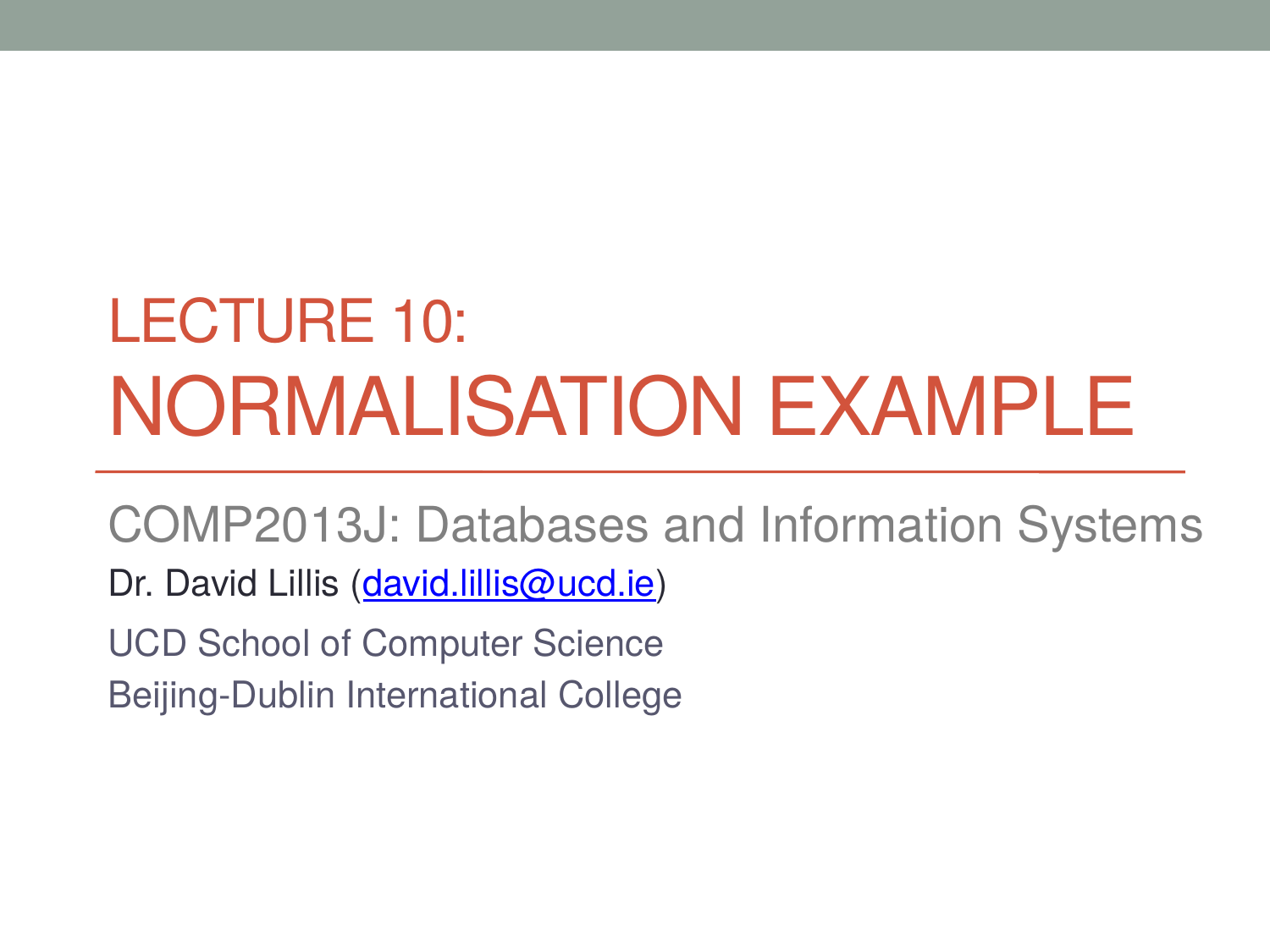

# Lecture 10: Normalisation Example
COMP2013J: Databases and Information Systems
Dr. David Lillis (david.lillis@ucd.ie)
UCD School of Computer Science
Beijing-Dublin International College